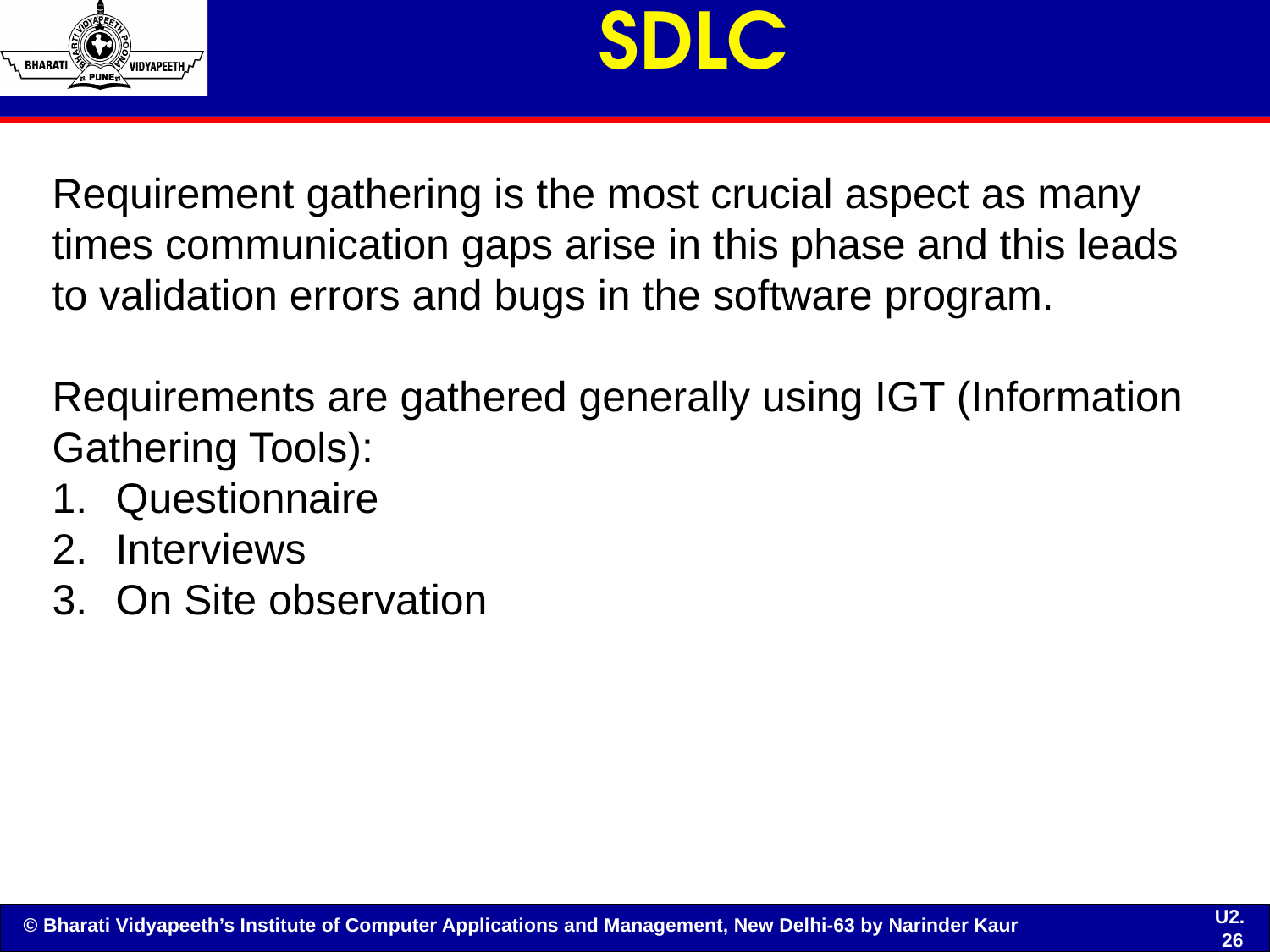

# SDLC
Requirement gathering is the most crucial aspect as many times communication gaps arise in this phase and this leads to validation errors and bugs in the software program.

Requirements are gathered generally using IGT (Information Gathering Tools):
Questionnaire
Interviews
On Site observation